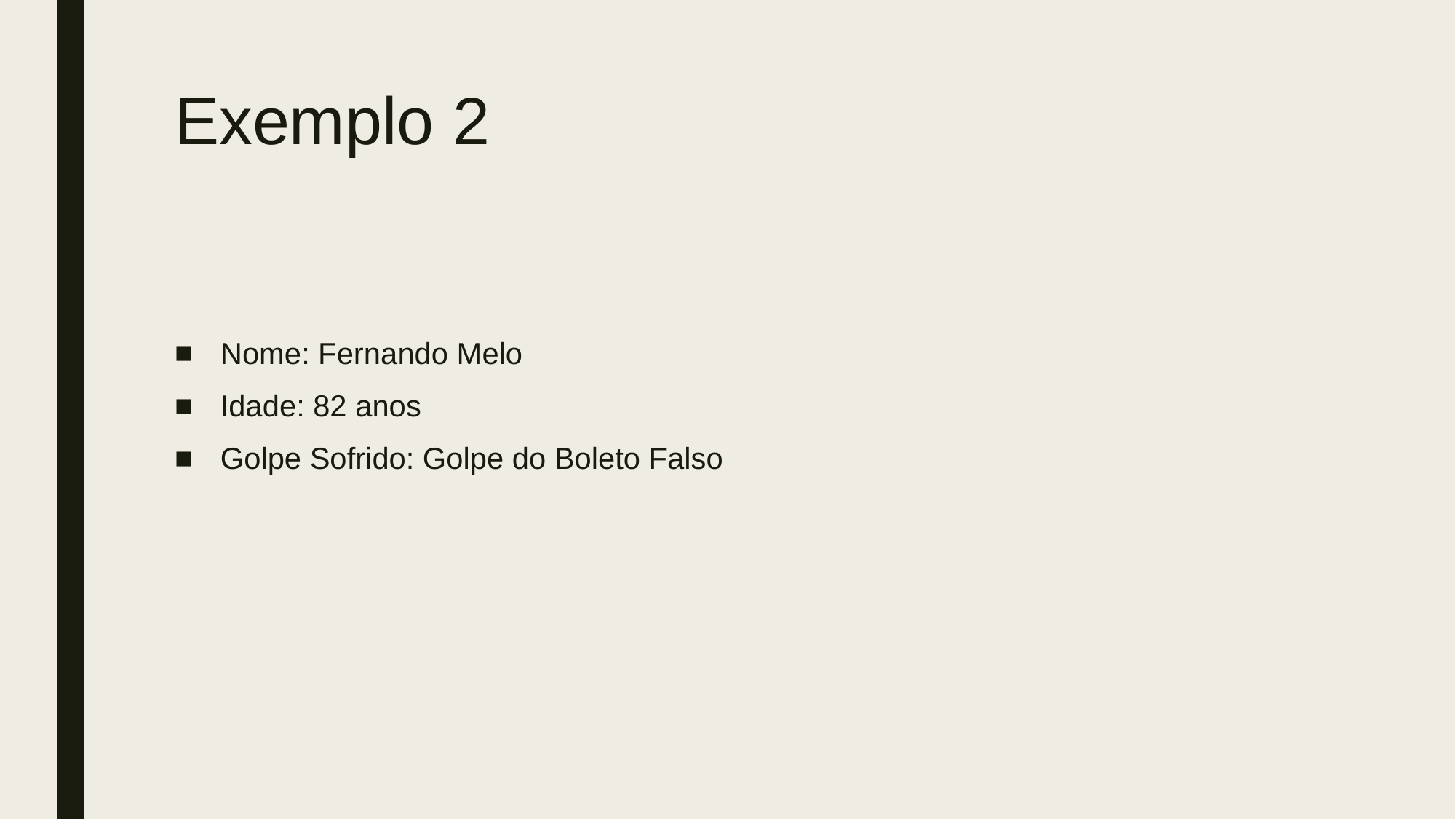

# Exemplo 2
Nome: Fernando Melo
Idade: 82 anos
Golpe Sofrido: Golpe do Boleto Falso